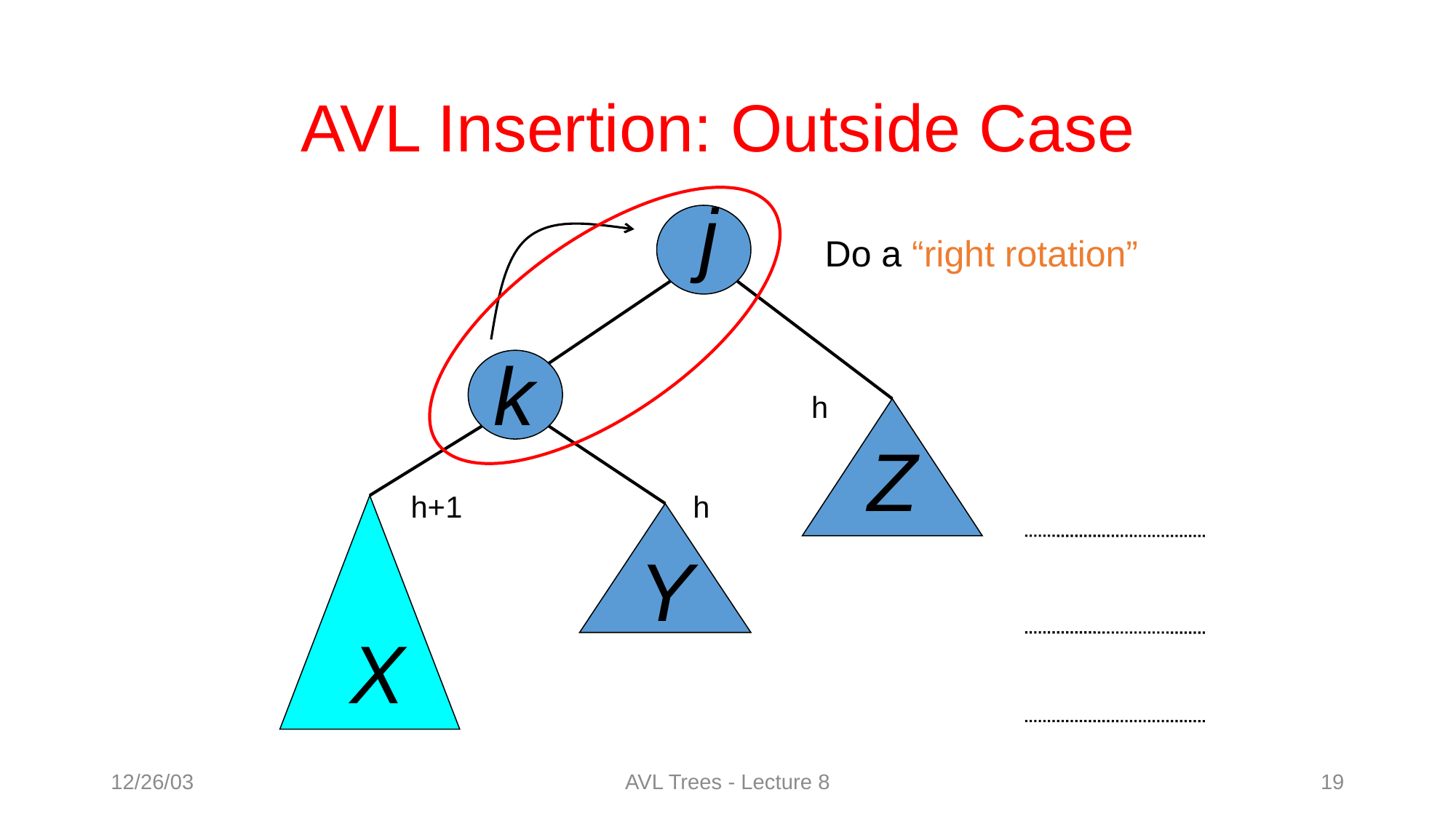

AVL Insertion: Outside Case
j

Do a “right rotation”

k

h

Z
h+1
h

Y

X

12/26/03
AVL Trees - Lecture 8
19